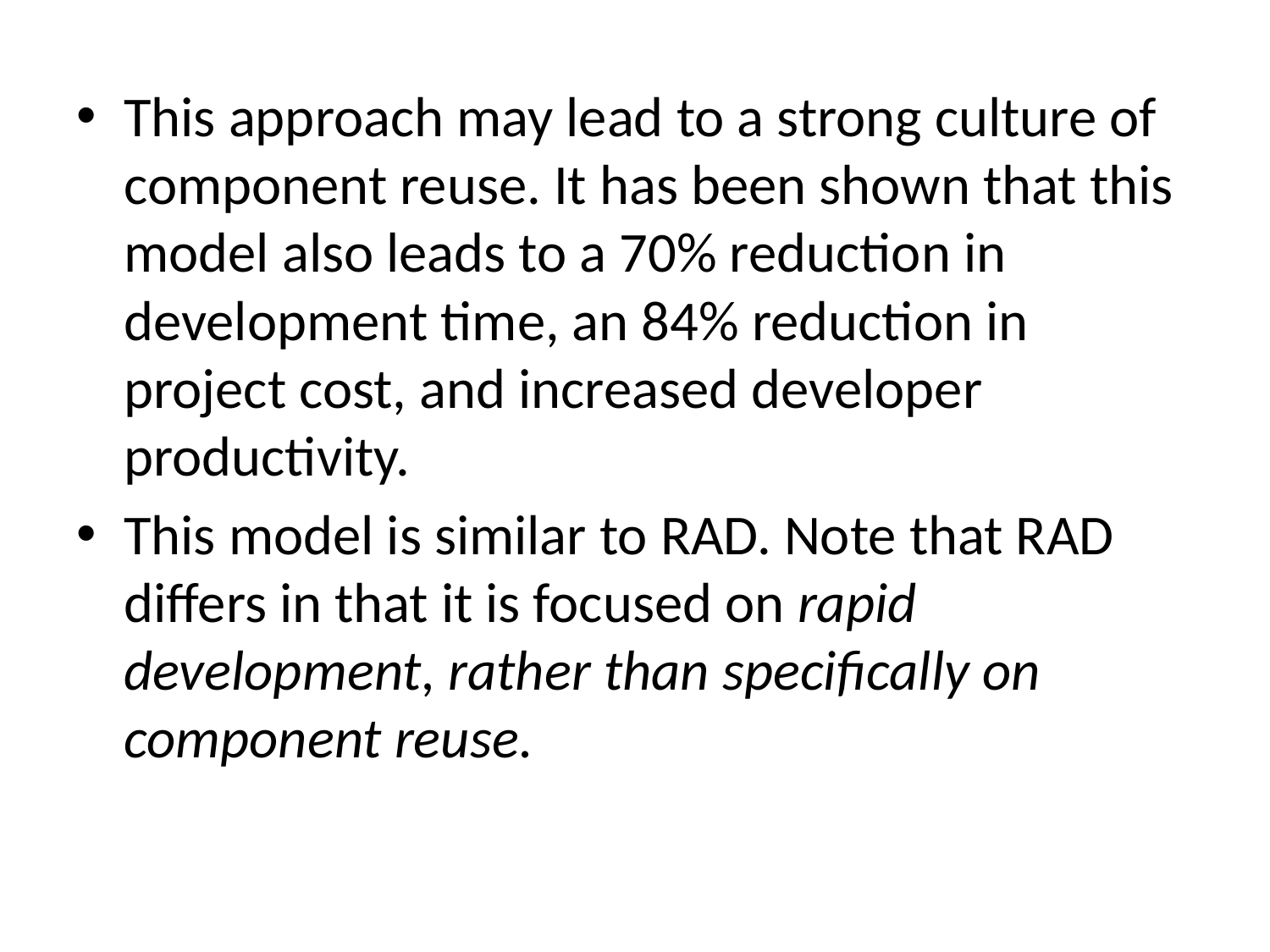

This approach may lead to a strong culture of component reuse. It has been shown that this model also leads to a 70% reduction in development time, an 84% reduction in project cost, and increased developer productivity.
This model is similar to RAD. Note that RAD differs in that it is focused on rapid development, rather than specifically on component reuse.